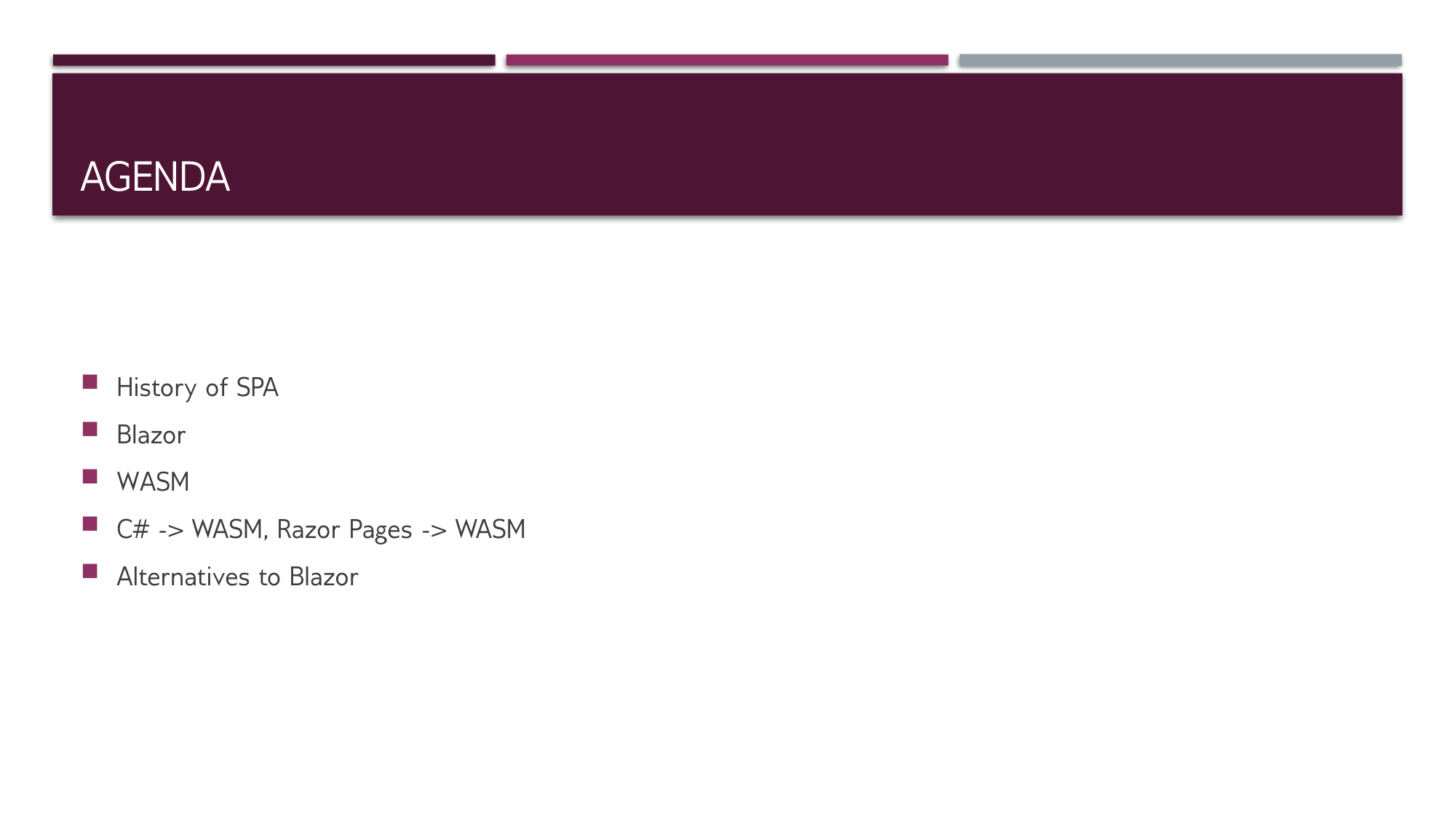

# Agenda
History of SPA
Blazor
WASM
C# -> WASM, Razor Pages -> WASM
Alternatives to Blazor